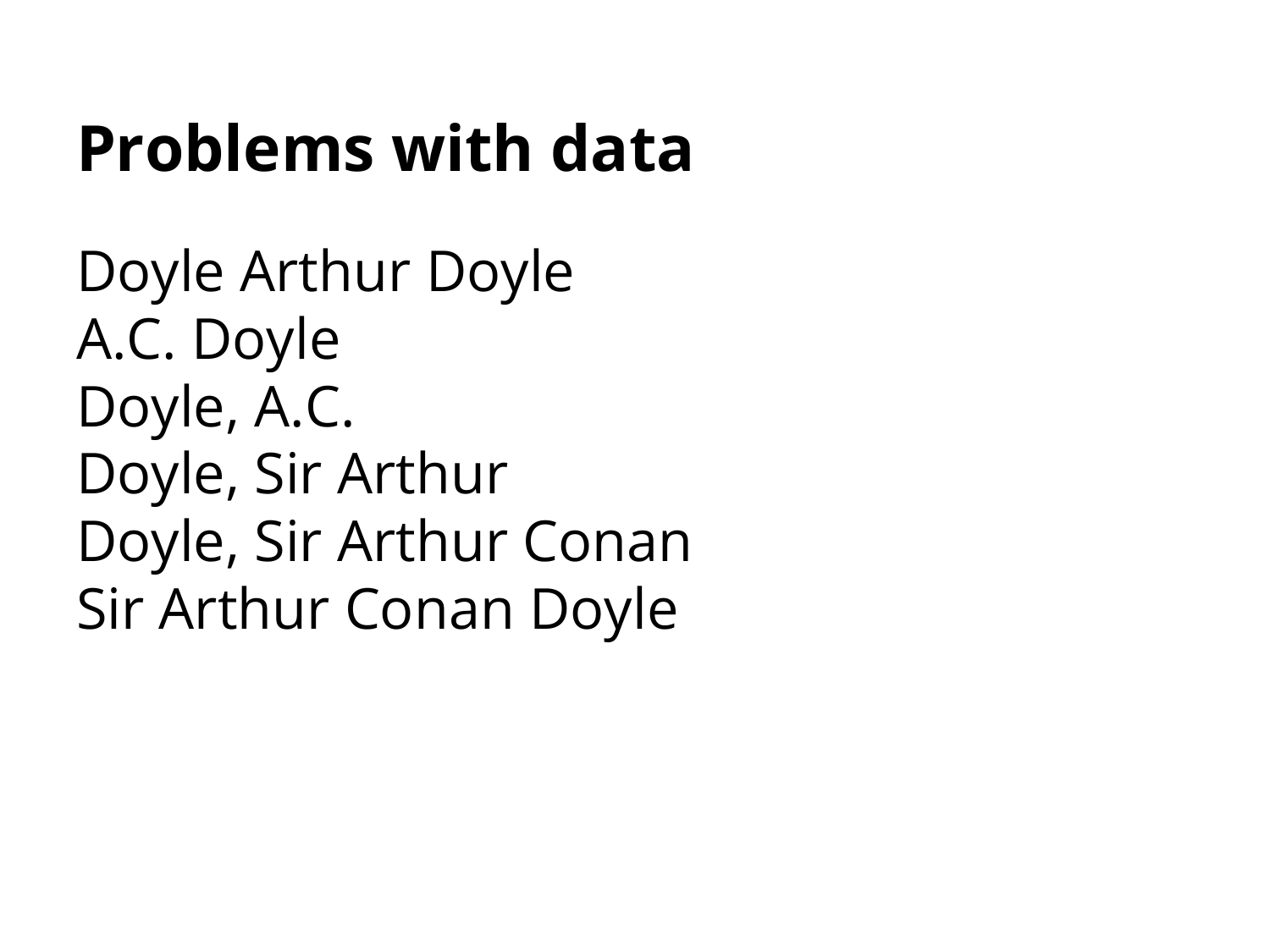

# Problems with data
Doyle Arthur Doyle
A.C. Doyle
Doyle, A.C.
Doyle, Sir Arthur
Doyle, Sir Arthur Conan
Sir Arthur Conan Doyle